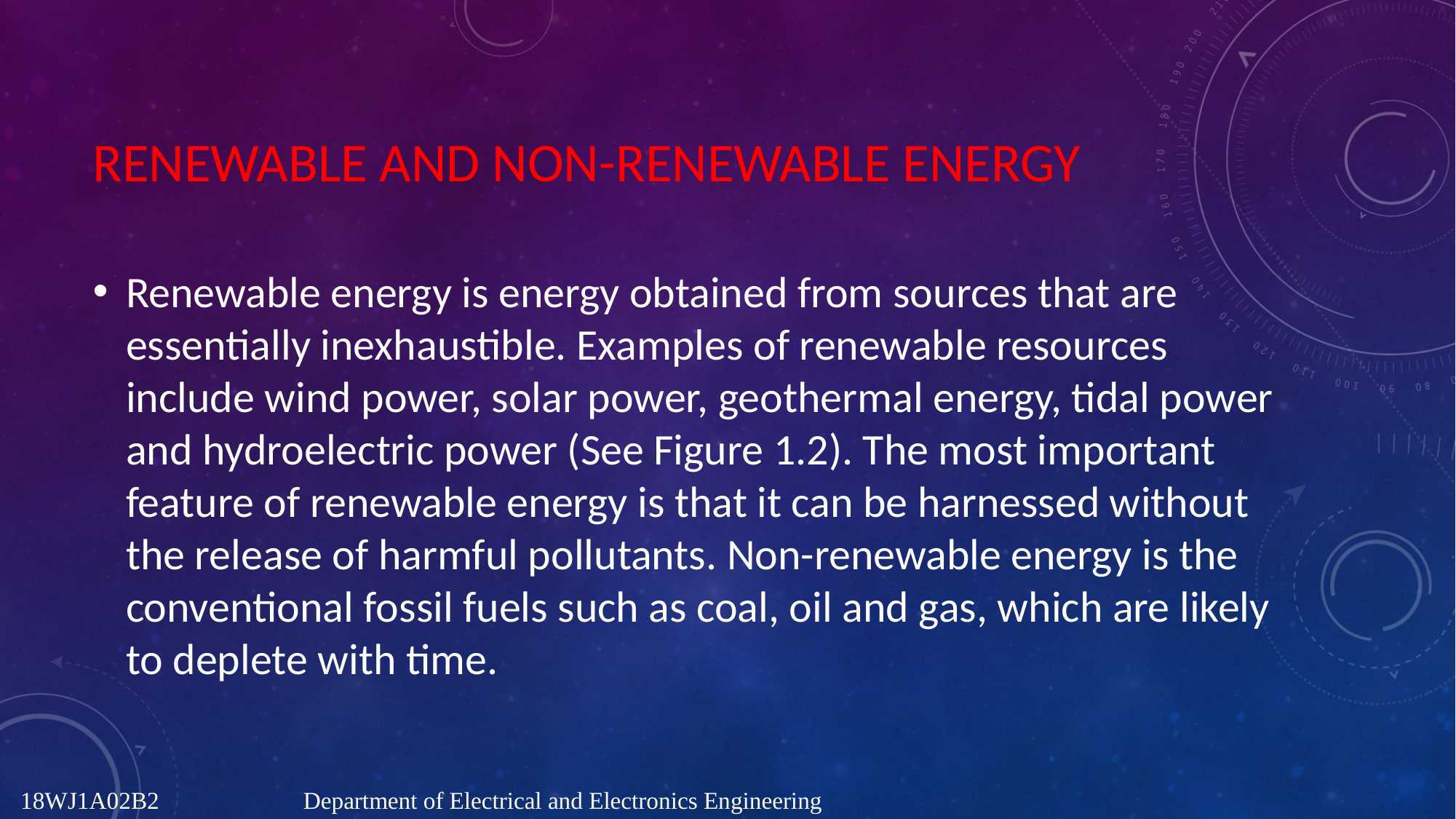

# Renewable and Non-Renewable Energy
Renewable energy is energy obtained from sources that are essentially inexhaustible. Examples of renewable resources include wind power, solar power, geothermal energy, tidal power and hydroelectric power (See Figure 1.2). The most important feature of renewable energy is that it can be harnessed without the release of harmful pollutants. Non-renewable energy is the conventional fossil fuels such as coal, oil and gas, which are likely to deplete with time.
18WJ1A02B2                        Department of Electrical and Electronics Engineering